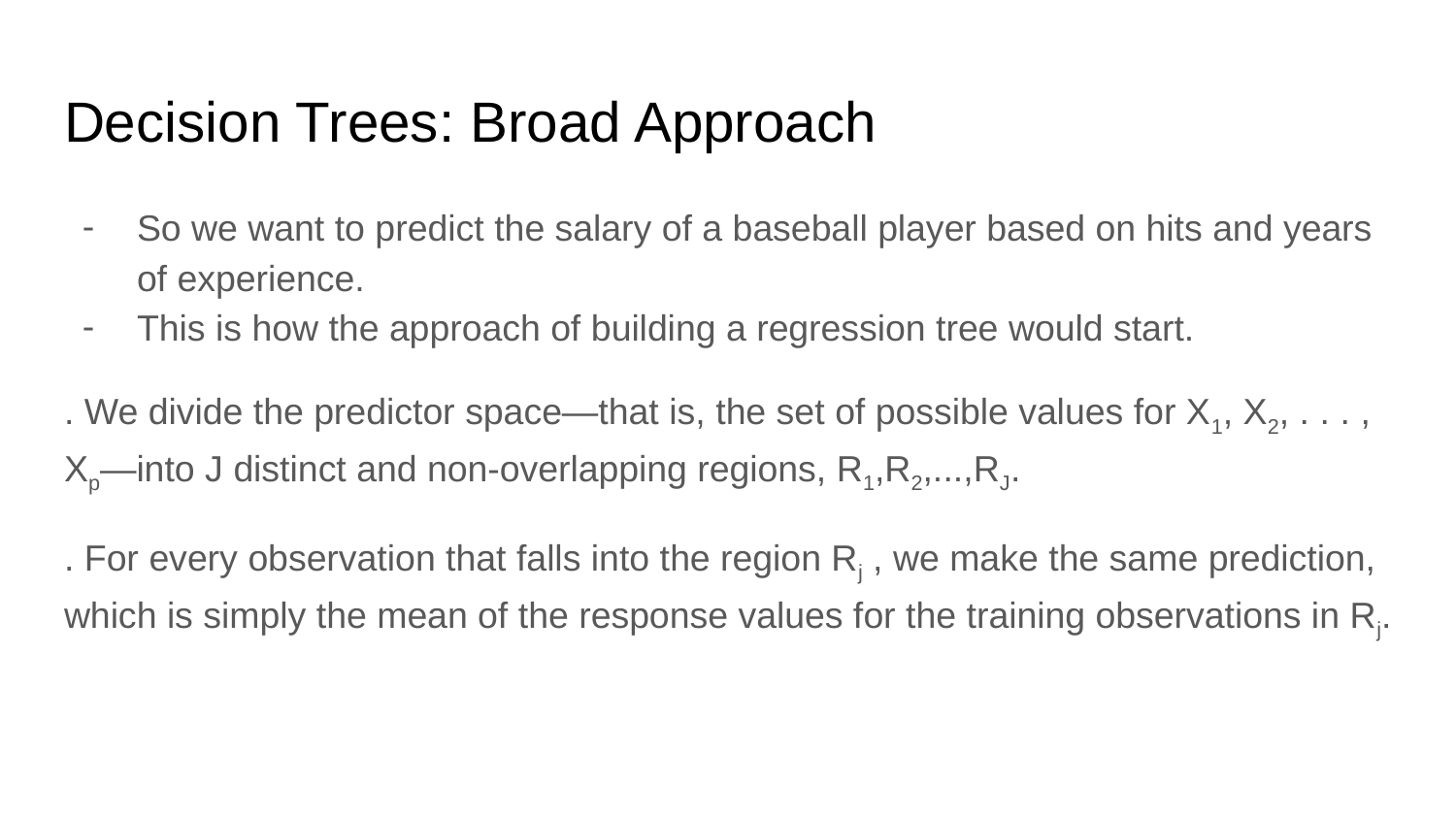

# Decision Trees: Broad Approach
So we want to predict the salary of a baseball player based on hits and years of experience.
This is how the approach of building a regression tree would start.
. We divide the predictor space—that is, the set of possible values for X1, X2, . . . , Xp—into J distinct and non-overlapping regions, R1,R2,...,RJ.
. For every observation that falls into the region Rj , we make the same prediction, which is simply the mean of the response values for the training observations in Rj.